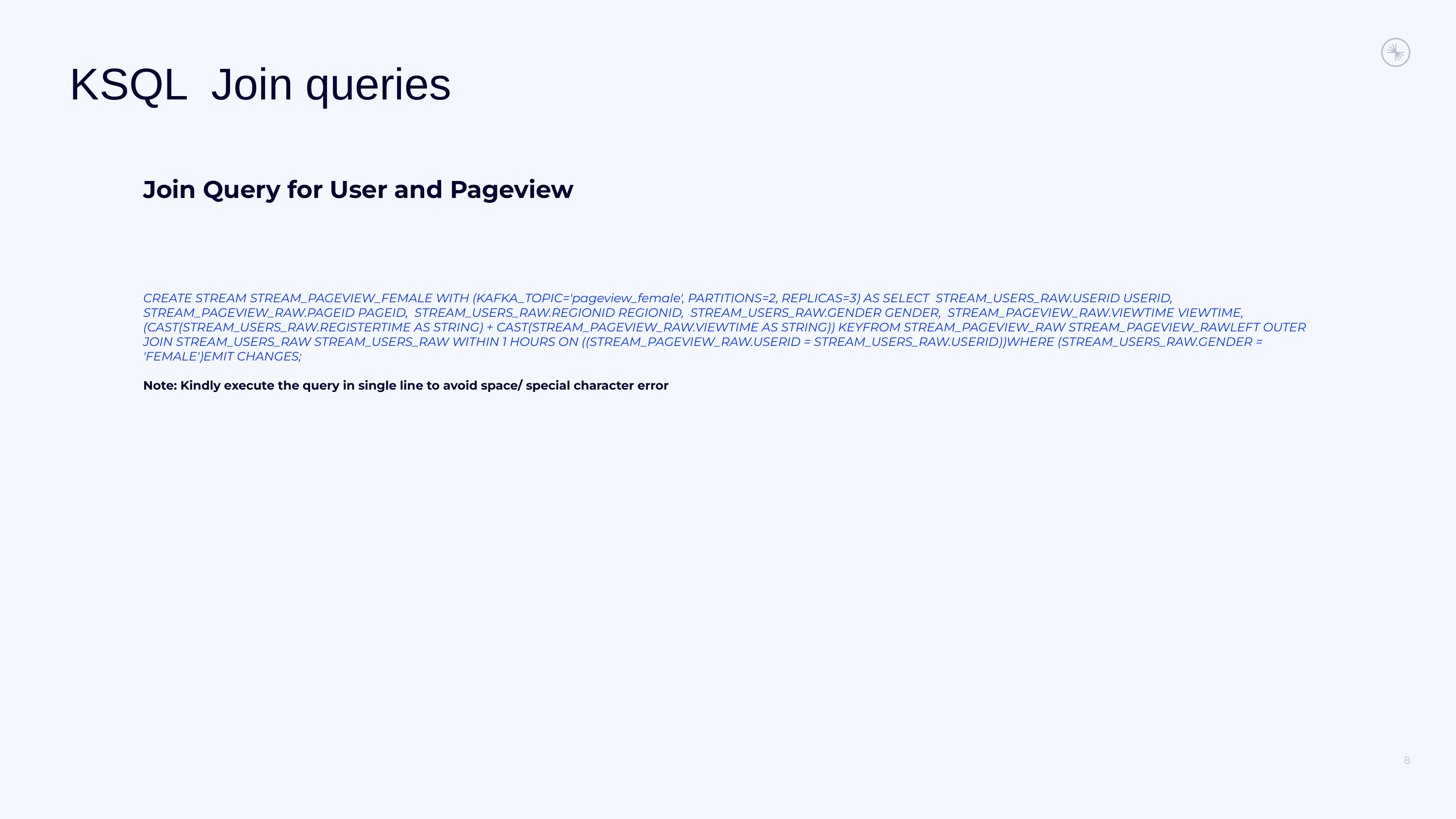

# KSQL  Join queries

Join Query for User and Pageview

CREATE STREAM STREAM_PAGEVIEW_FEMALE WITH (KAFKA_TOPIC='pageview_female', PARTITIONS=2, REPLICAS=3) AS SELECT  STREAM_USERS_RAW.USERID USERID,  STREAM_PAGEVIEW_RAW.PAGEID PAGEID,  STREAM_USERS_RAW.REGIONID REGIONID,  STREAM_USERS_RAW.GENDER GENDER,  STREAM_PAGEVIEW_RAW.VIEWTIME VIEWTIME,  (CAST(STREAM_USERS_RAW.REGISTERTIME AS STRING) + CAST(STREAM_PAGEVIEW_RAW.VIEWTIME AS STRING)) KEYFROM STREAM_PAGEVIEW_RAW STREAM_PAGEVIEW_RAWLEFT OUTER JOIN STREAM_USERS_RAW STREAM_USERS_RAW WITHIN 1 HOURS ON ((STREAM_PAGEVIEW_RAW.USERID = STREAM_USERS_RAW.USERID))WHERE (STREAM_USERS_RAW.GENDER = 'FEMALE')EMIT CHANGES;

Note: Kindly execute the query in single line to avoid space/ special character error

8